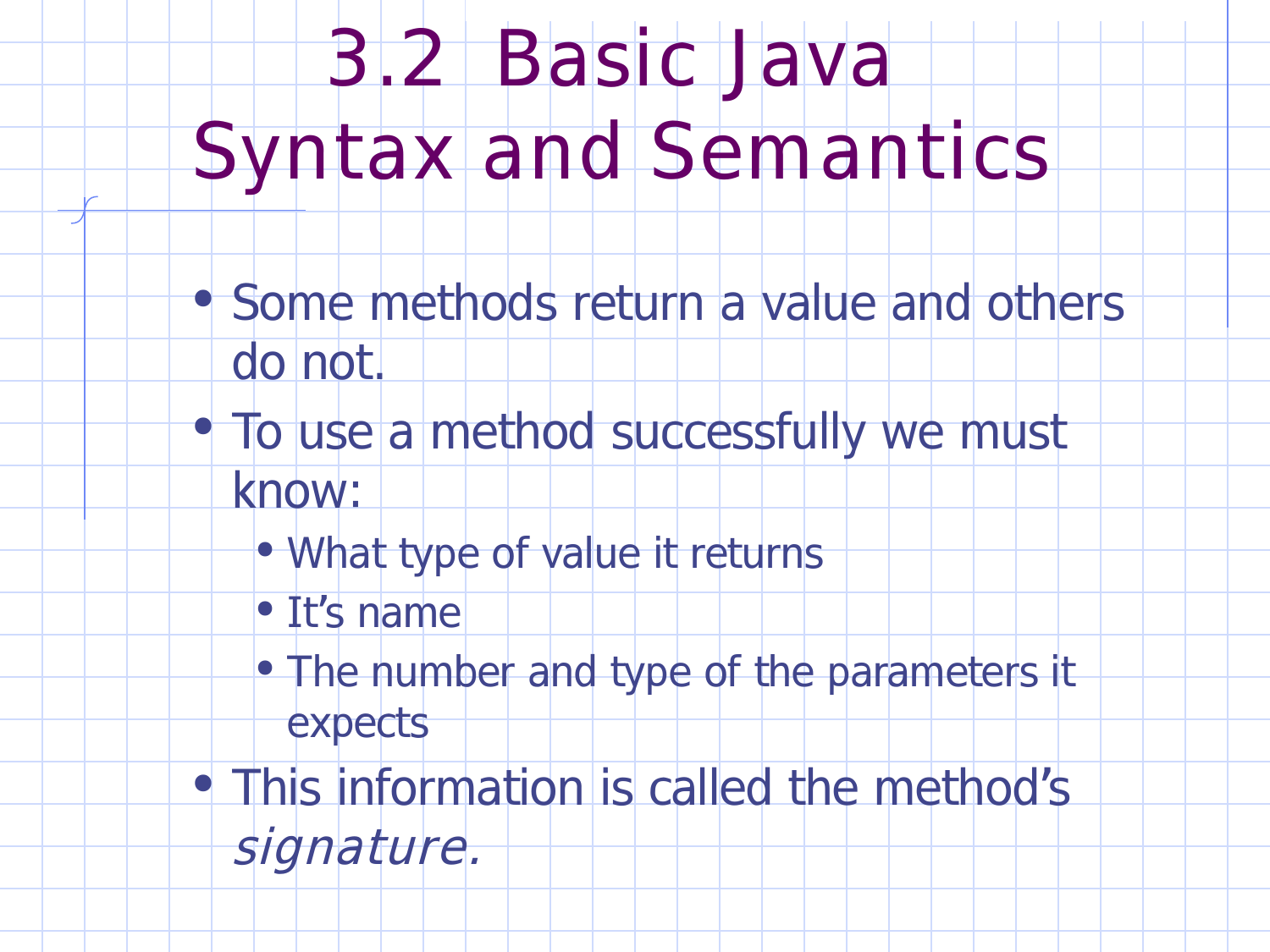

# 3.2  Basic Java Syntax and Semantics
Some methods return a value and others do not.
To use a method successfully we must know:
What type of value it returns
It’s name
The number and type of the parameters it expects
This information is called the method’s signature.